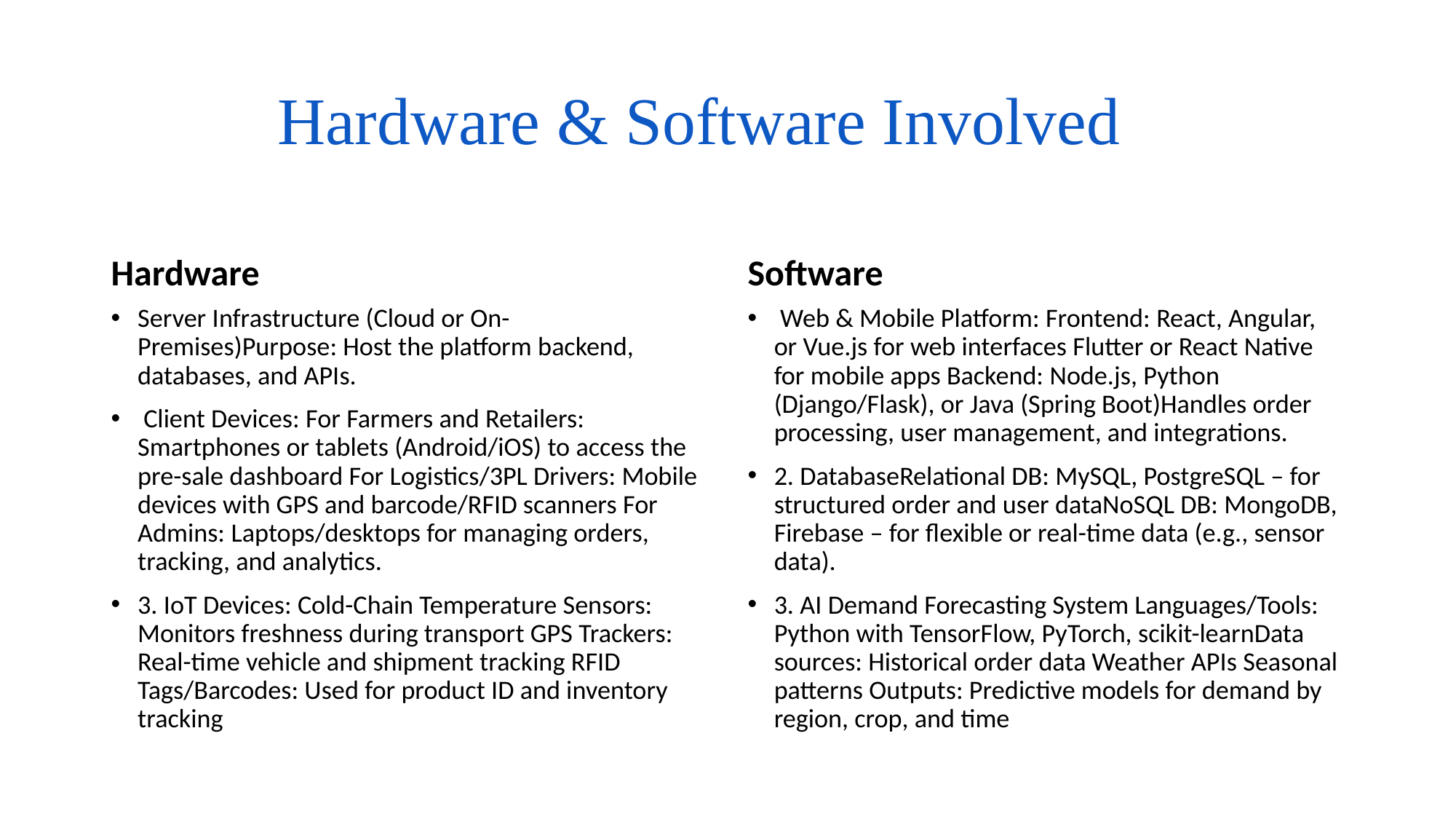

# Hardware & Software Involved
Hardware
Software
Server Infrastructure (Cloud or On-Premises)Purpose: Host the platform backend, databases, and APIs.
 Client Devices: For Farmers and Retailers: Smartphones or tablets (Android/iOS) to access the pre-sale dashboard For Logistics/3PL Drivers: Mobile devices with GPS and barcode/RFID scanners For Admins: Laptops/desktops for managing orders, tracking, and analytics.
3. IoT Devices: Cold-Chain Temperature Sensors:   Monitors freshness during transport GPS Trackers: Real-time vehicle and shipment tracking RFID Tags/Barcodes: Used for product ID and inventory tracking

 Web & Mobile Platform: Frontend: React, Angular, or Vue.js for web interfaces Flutter or React Native for mobile apps Backend: Node.js, Python (Django/Flask), or Java (Spring Boot)Handles order processing, user management, and integrations.
2. DatabaseRelational DB: MySQL, PostgreSQL – for structured order and user dataNoSQL DB: MongoDB, Firebase – for flexible or real-time data (e.g., sensor data).
3. AI Demand Forecasting System Languages/Tools: Python with TensorFlow, PyTorch, scikit-learnData sources: Historical order data Weather APIs Seasonal patterns Outputs: Predictive models for demand by region, crop, and time